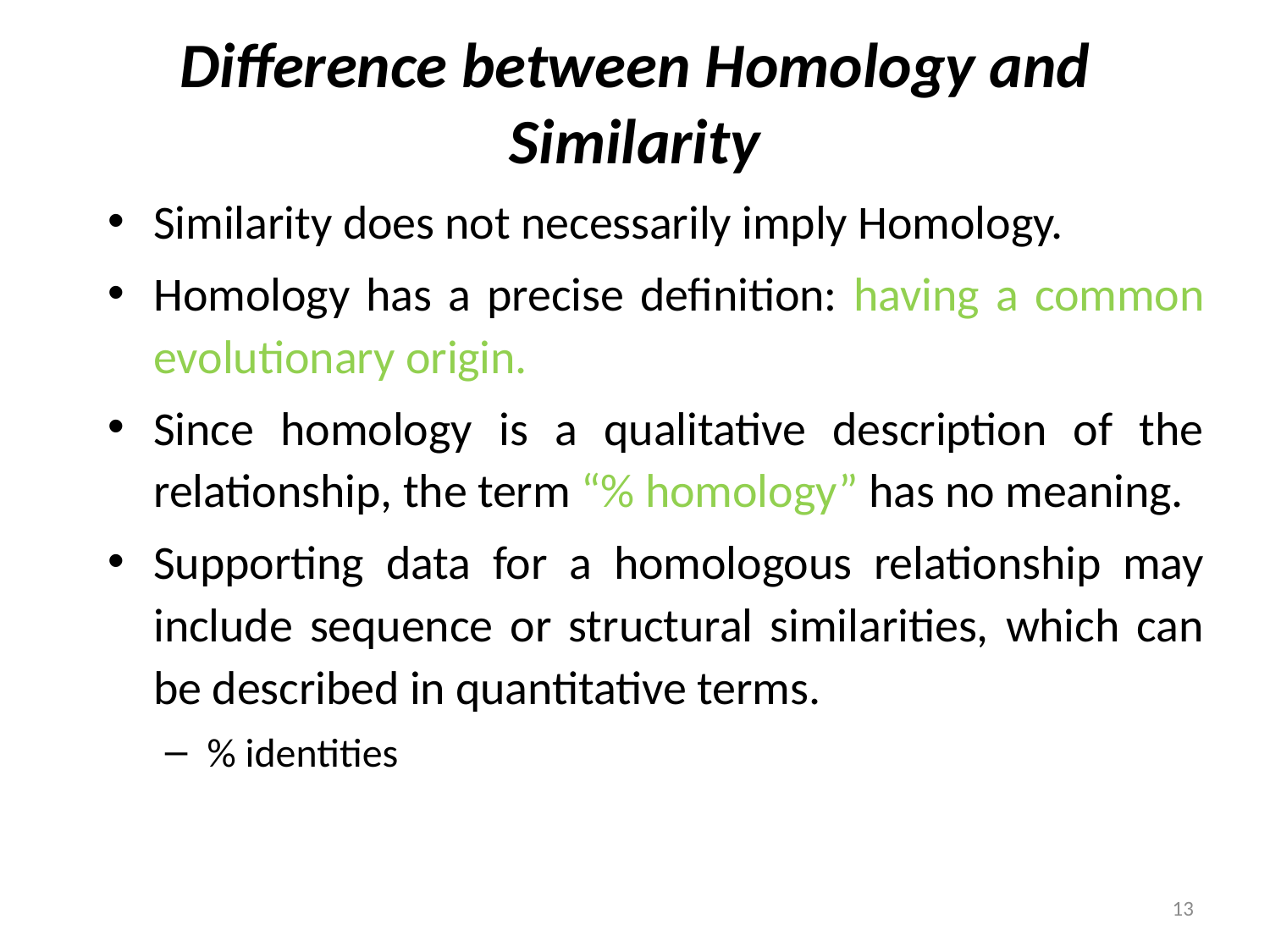

# Difference between Homology and Similarity
Similarity does not necessarily imply Homology.
Homology has a precise definition: having a common evolutionary origin.
Since homology is a qualitative description of the relationship, the term “% homology” has no meaning.
Supporting data for a homologous relationship may include sequence or structural similarities, which can be described in quantitative terms.
% identities

13